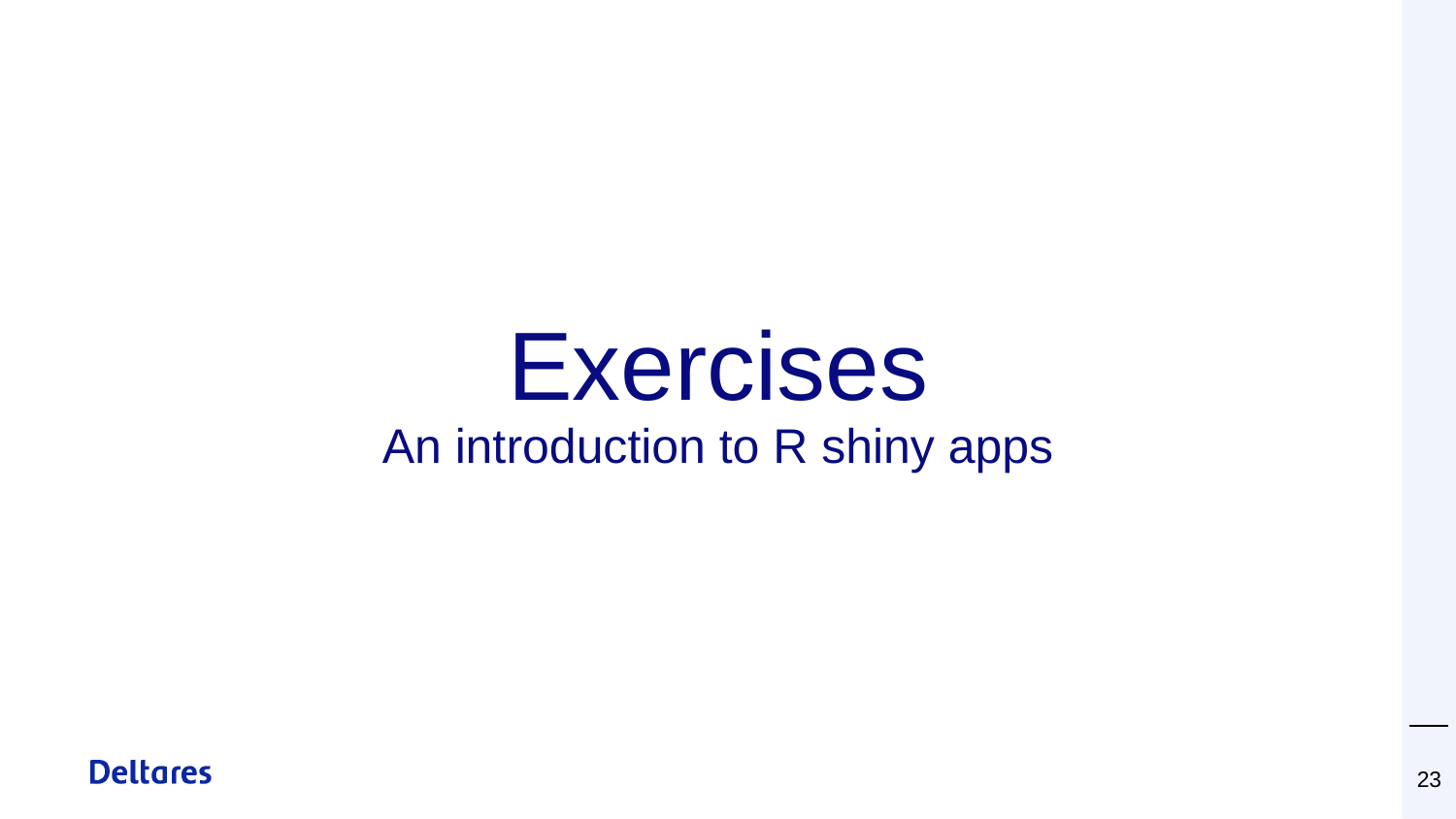

# Exercises
An introduction to R shiny apps

23